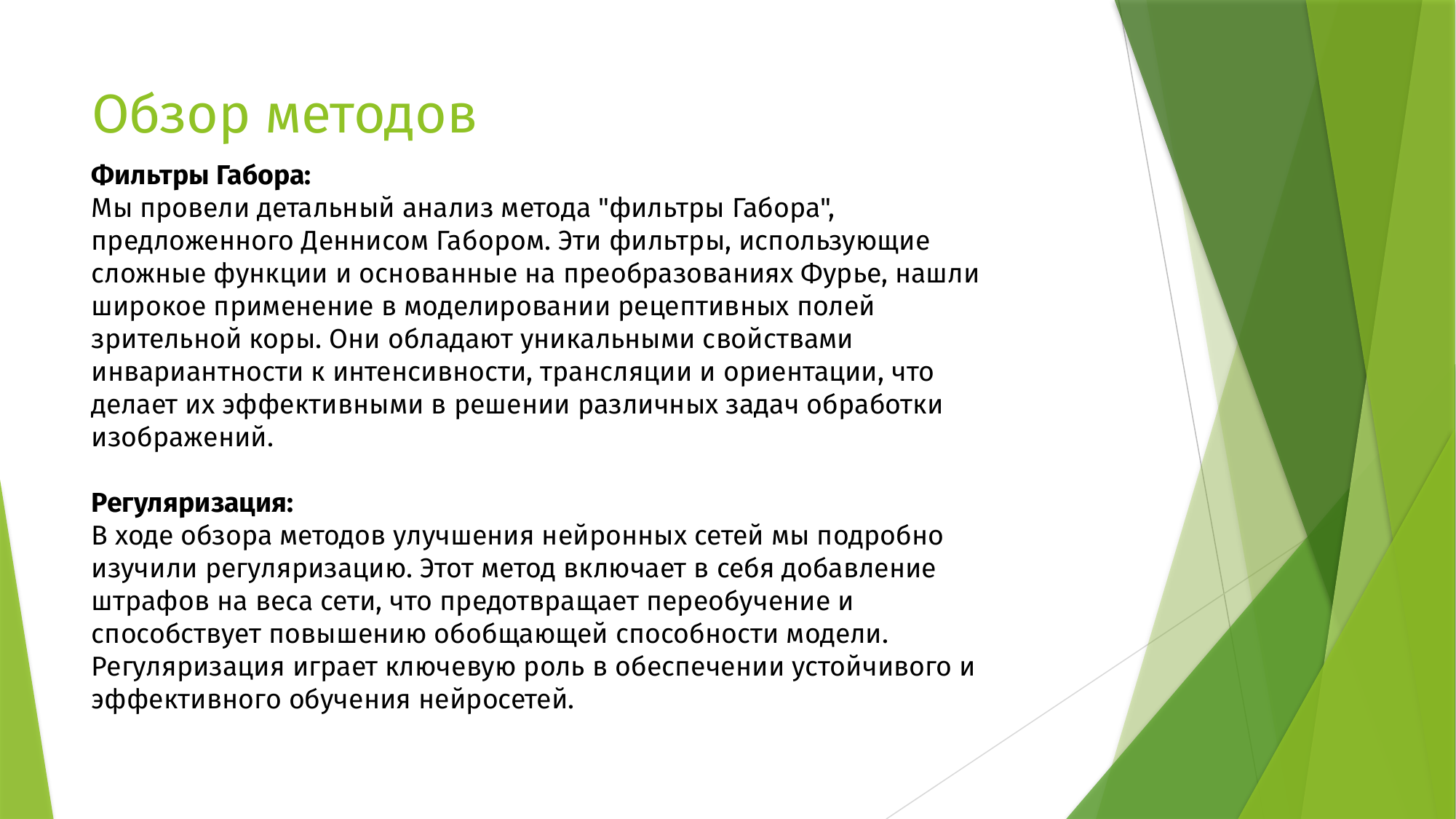

# Обзор методов
Фильтры Габора:
Мы провели детальный анализ метода "фильтры Габора", предложенного Деннисом Габором. Эти фильтры, использующие сложные функции и основанные на преобразованиях Фурье, нашли широкое применение в моделировании рецептивных полей зрительной коры. Они обладают уникальными свойствами инвариантности к интенсивности, трансляции и ориентации, что делает их эффективными в решении различных задач обработки изображений.

Регуляризация:
В ходе обзора методов улучшения нейронных сетей мы подробно изучили регуляризацию. Этот метод включает в себя добавление штрафов на веса сети, что предотвращает переобучение и способствует повышению обобщающей способности модели. Регуляризация играет ключевую роль в обеспечении устойчивого и эффективного обучения нейросетей.